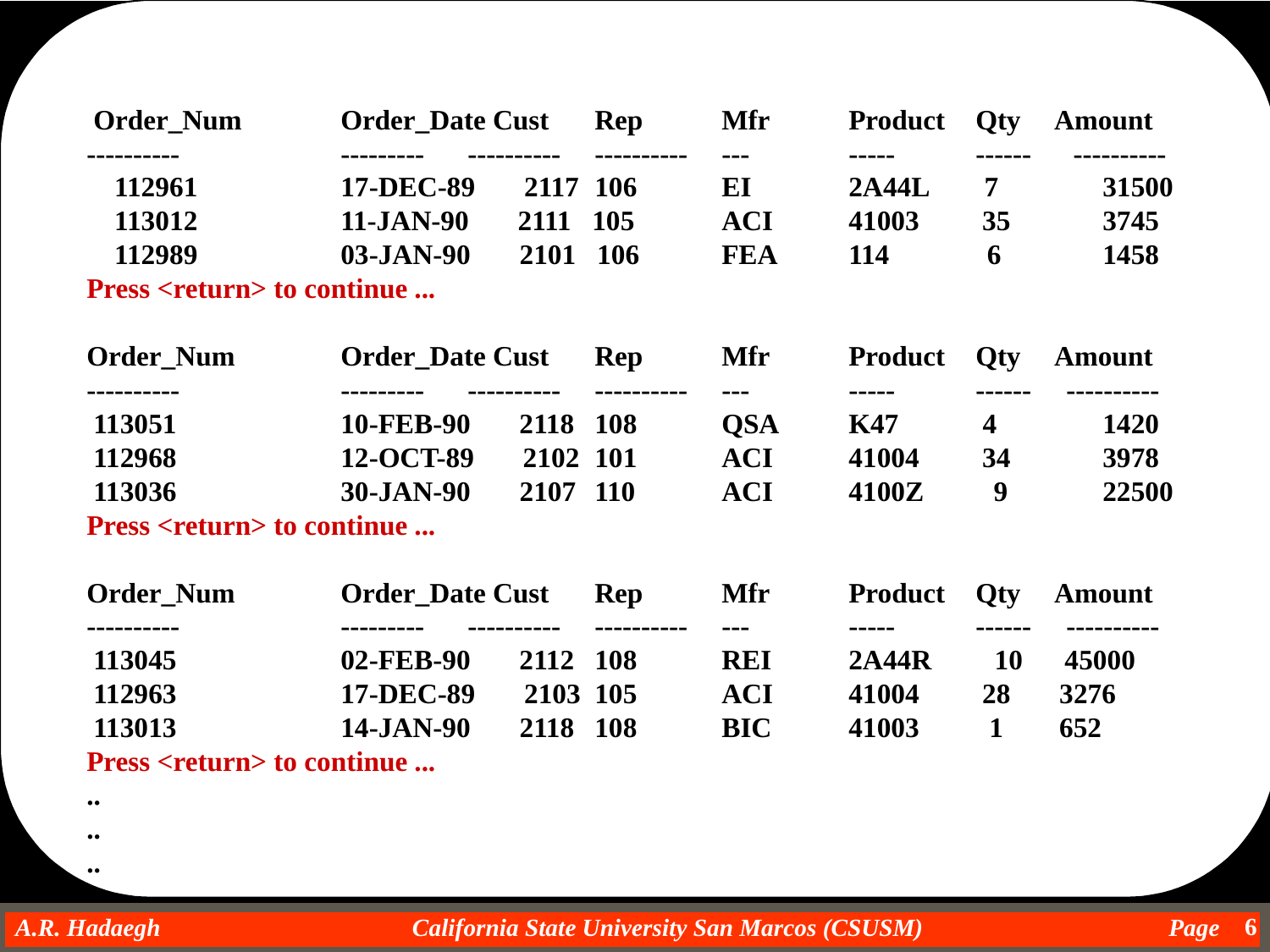

Order_Num 	Order_Date Cust	Rep 	Mfr 	Product	Qty     Amount
---------- 		--------- 	---------- 	---------- 	--- 	----- 	------      ----------
    112961 		17-DEC-89       2117	106 	EI 	2A44L        7      	31500
    113012 		11-JAN-90       2111   105 	ACI 	41003         35       	3745
    112989 		03-JAN-90       2101   106 	FEA 	114              6       	1458
Press <return> to continue ...

Order_Num 	Order_Date Cust	Rep 	Mfr 	Product	Qty     Amount
---------- 		--------- 	---------- 	---------- 	--- 	----- 	------     ----------
 113051 		10-FEB-90       2118	108 	QSA 	K47            4       	1420
 112968 		12-OCT-89       2102	101 	ACI 	41004         34       	3978
 113036 		30-JAN-90       2107	110 	ACI 	4100Z          9      	22500
Press <return> to continue ...

Order_Num 	Order_Date Cust	Rep 	Mfr 	Product	Qty     Amount
---------- 		--------- 	---------- 	---------- 	--- 	----- 	------     ----------
 113045 		02-FEB-90       2112 	108 	REI 	2A44R         10      45000
 112963 		17-DEC-89       2103	105 	ACI 	41004         28       3276
 113013 		14-JAN-90       2118	108 	BIC 	41003          1        652
Press <return> to continue ...
..
..
..
6